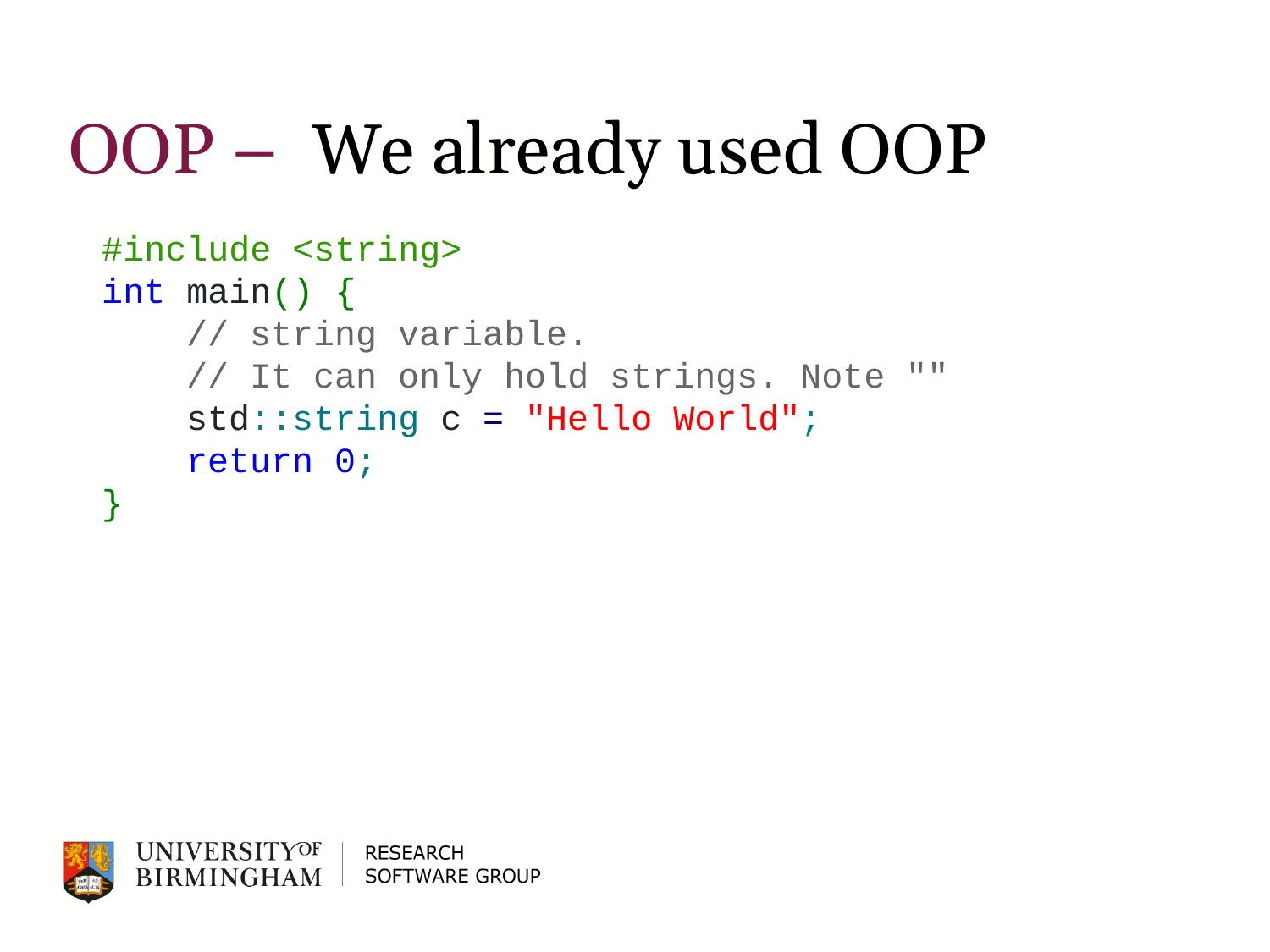

# OOP –  We already used OOP
#include <string>
int main() {
    // string variable.
    // It can only hold strings. Note ""
    std::string c = "Hello World";
    return 0;
}